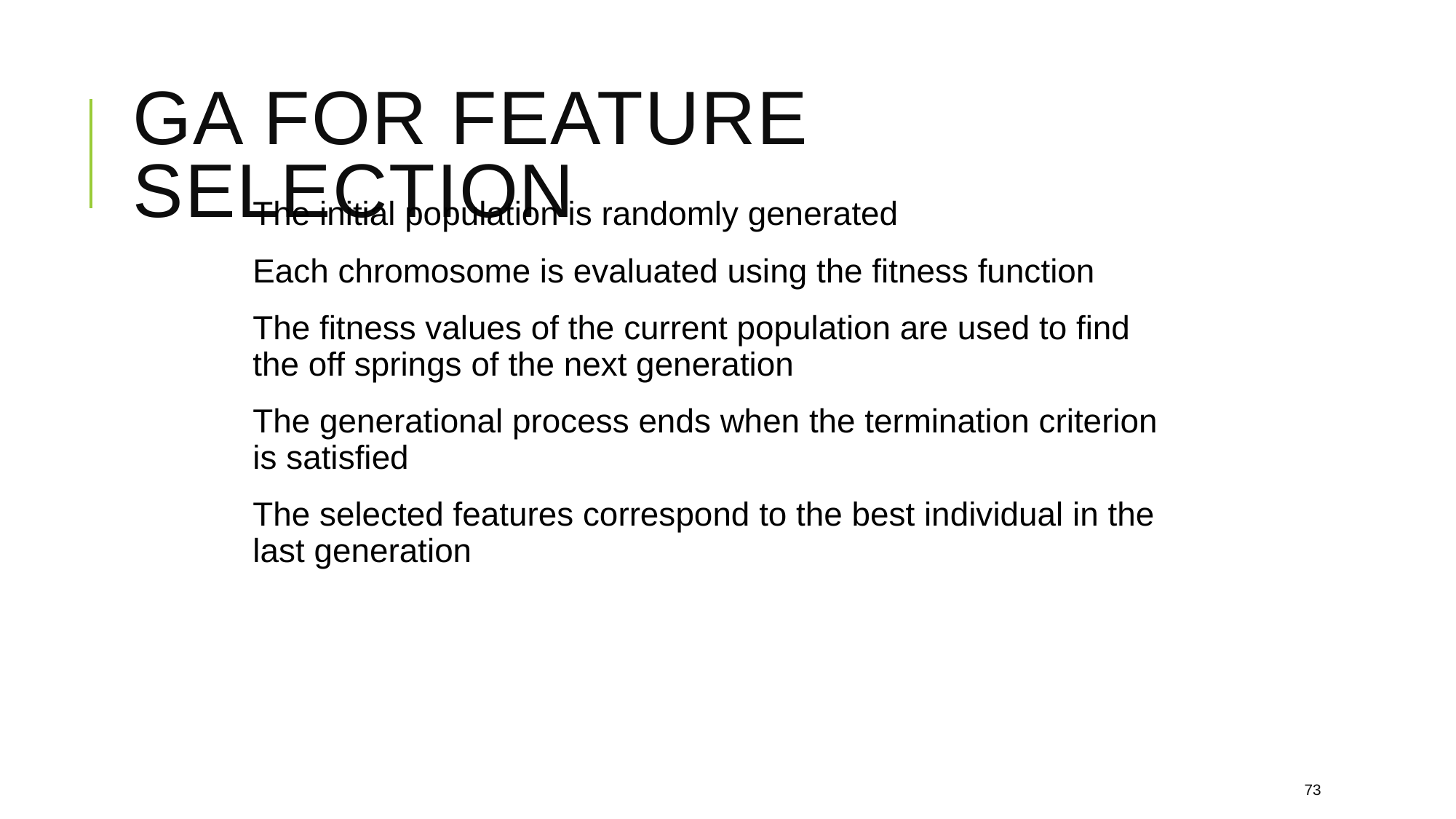

# GA for feature selection
The initial population is randomly generated
Each chromosome is evaluated using the fitness function
The fitness values of the current population are used to find the off springs of the next generation
The generational process ends when the termination criterion is satisfied
The selected features correspond to the best individual in the last generation
73